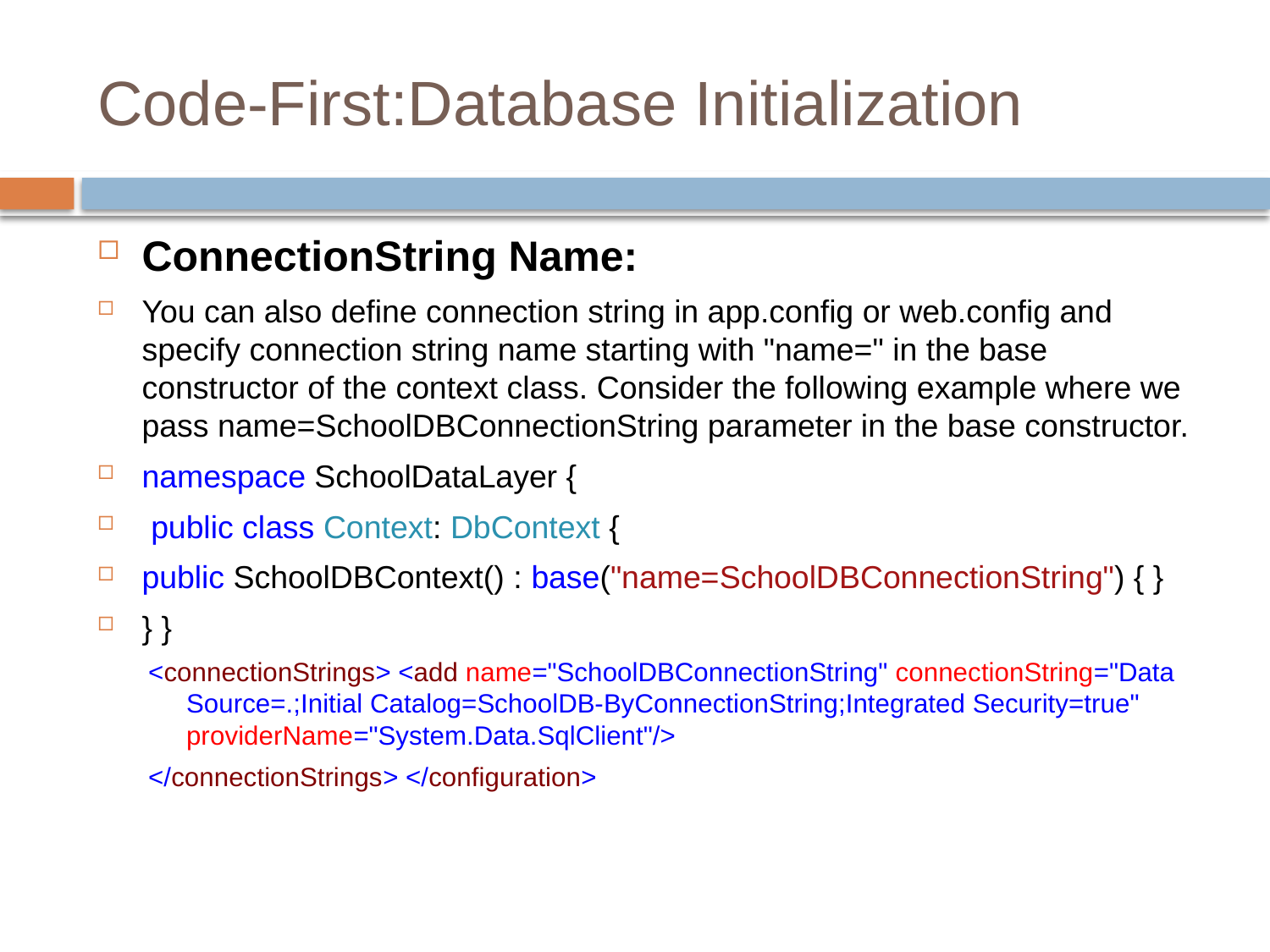

# Code-First:Database Initialization
ConnectionString Name:
You can also define connection string in app.config or web.config and specify connection string name starting with "name=" in the base constructor of the context class. Consider the following example where we pass name=SchoolDBConnectionString parameter in the base constructor.
namespace SchoolDataLayer {
 public class Context: DbContext {
public SchoolDBContext() : base("name=SchoolDBConnectionString") { }
} }
<connectionStrings> <add name="SchoolDBConnectionString" connectionString="Data Source=.;Initial Catalog=SchoolDB-ByConnectionString;Integrated Security=true" providerName="System.Data.SqlClient"/>
</connectionStrings> </configuration>